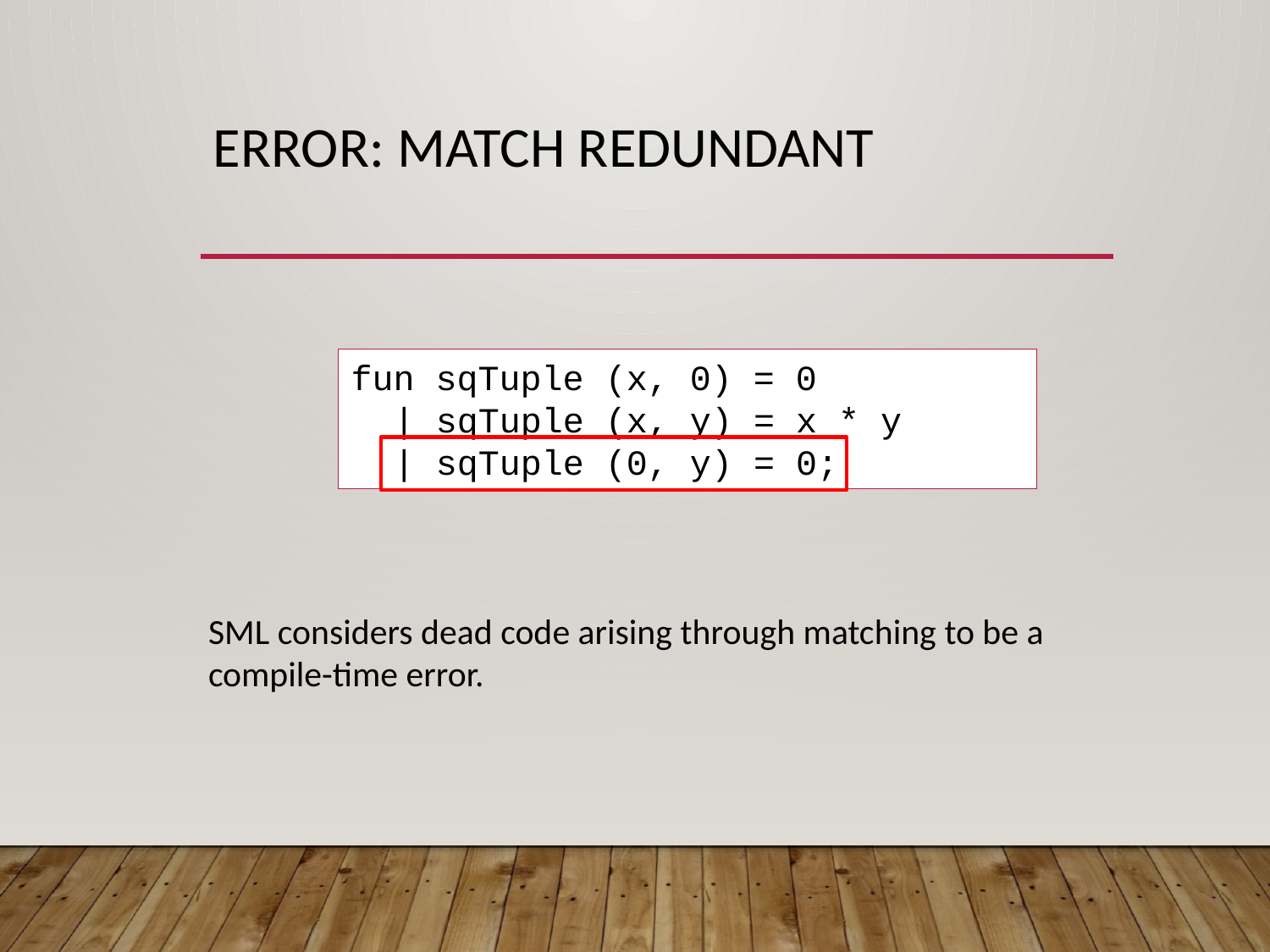

# Error: match redundant
fun sqTuple (x, 0) = 0
  | sqTuple (x, y) = x * y
  | sqTuple (0, y) = 0;

SML considers dead code arising through matching to be a compile-time error.